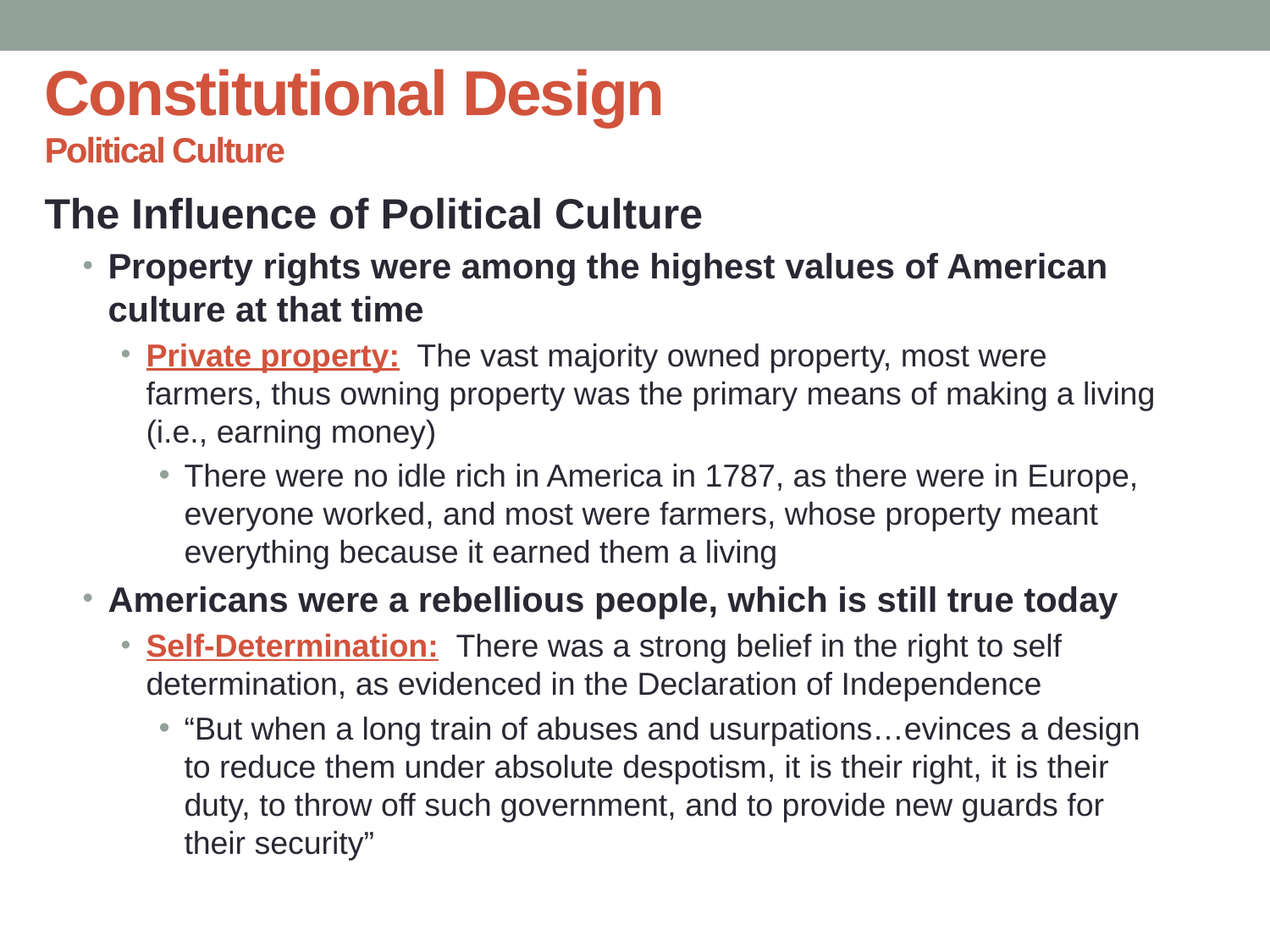

# Constitutional Design Political Culture
The Influence of Political Culture
Property rights were among the highest values of American culture at that time
Private property:  The vast majority owned property, most were farmers, thus owning property was the primary means of making a living (i.e., earning money)
There were no idle rich in America in 1787, as there were in Europe, everyone worked, and most were farmers, whose property meant everything because it earned them a living
Americans were a rebellious people, which is still true today
Self-Determination:  There was a strong belief in the right to self determination, as evidenced in the Declaration of Independence
“But when a long train of abuses and usurpations…evinces a design to reduce them under absolute despotism, it is their right, it is their duty, to throw off such government, and to provide new guards for their security”